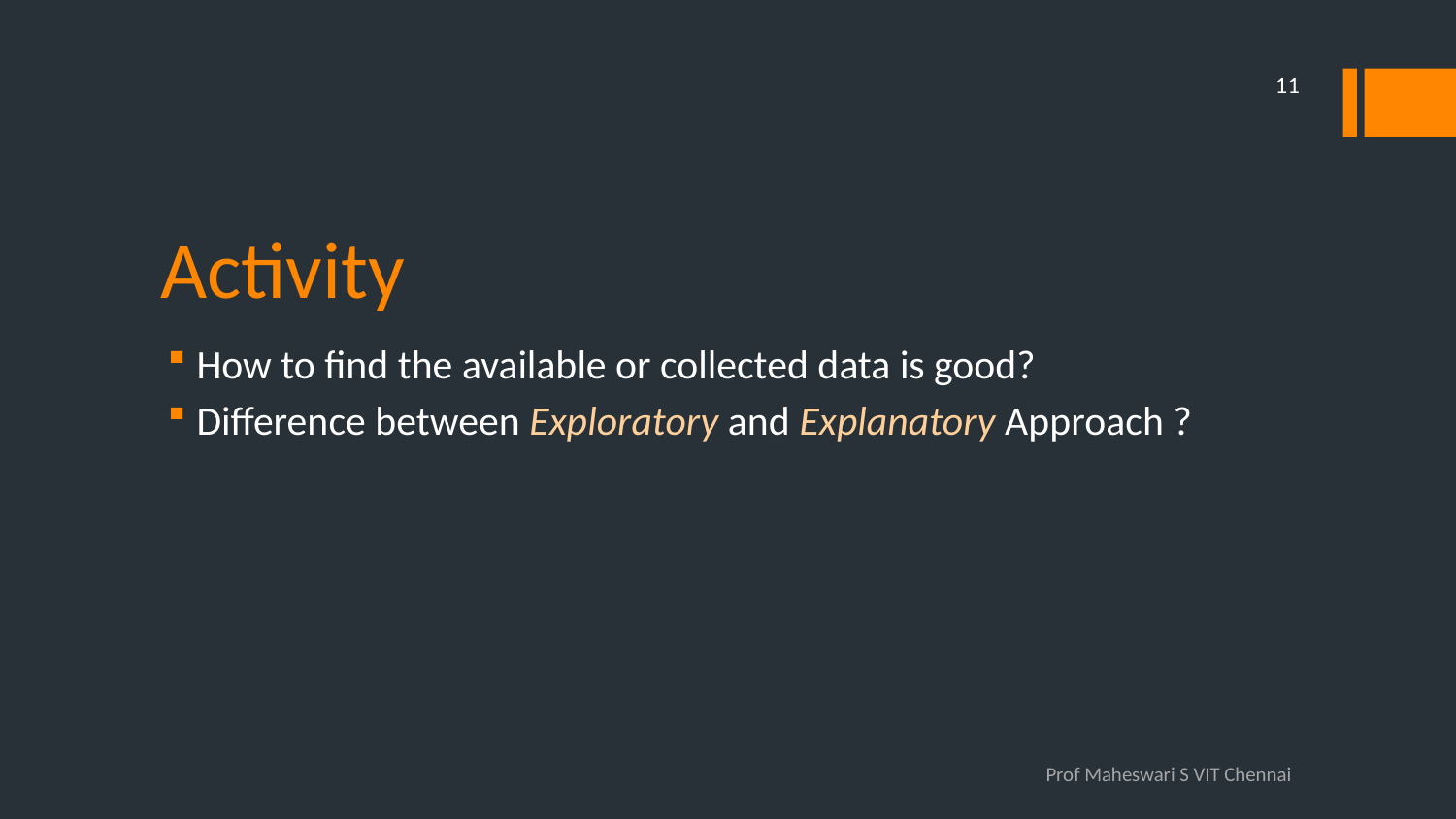

11
# Activity
How to find the available or collected data is good?
Difference between Exploratory and Explanatory Approach ?

Prof Maheswari S VIT Chennai